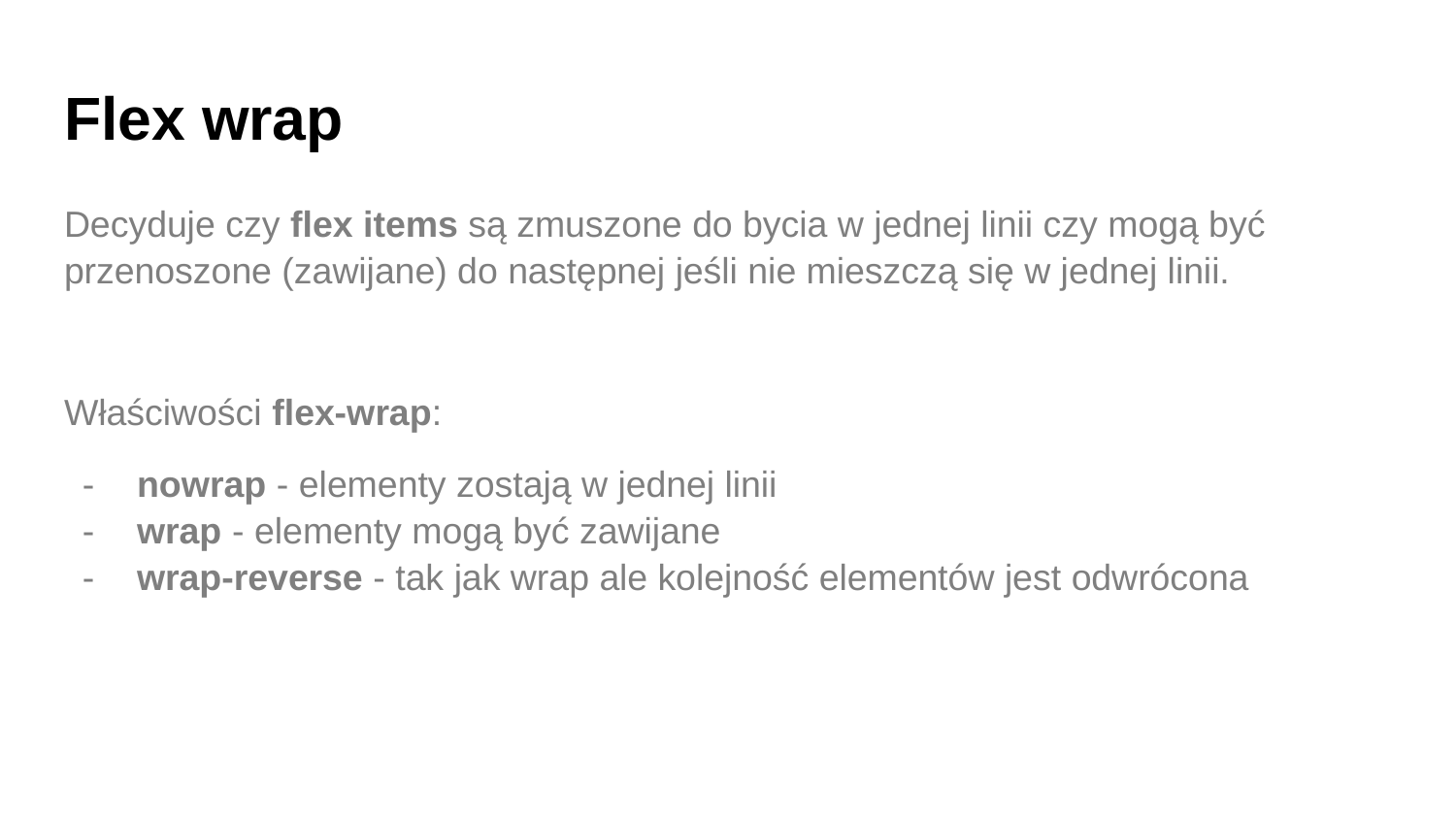

# Flex wrap
Decyduje czy flex items są zmuszone do bycia w jednej linii czy mogą być przenoszone (zawijane) do następnej jeśli nie mieszczą się w jednej linii.

Właściwości flex-wrap:
nowrap - elementy zostają w jednej linii
wrap - elementy mogą być zawijane
wrap-reverse - tak jak wrap ale kolejność elementów jest odwrócona